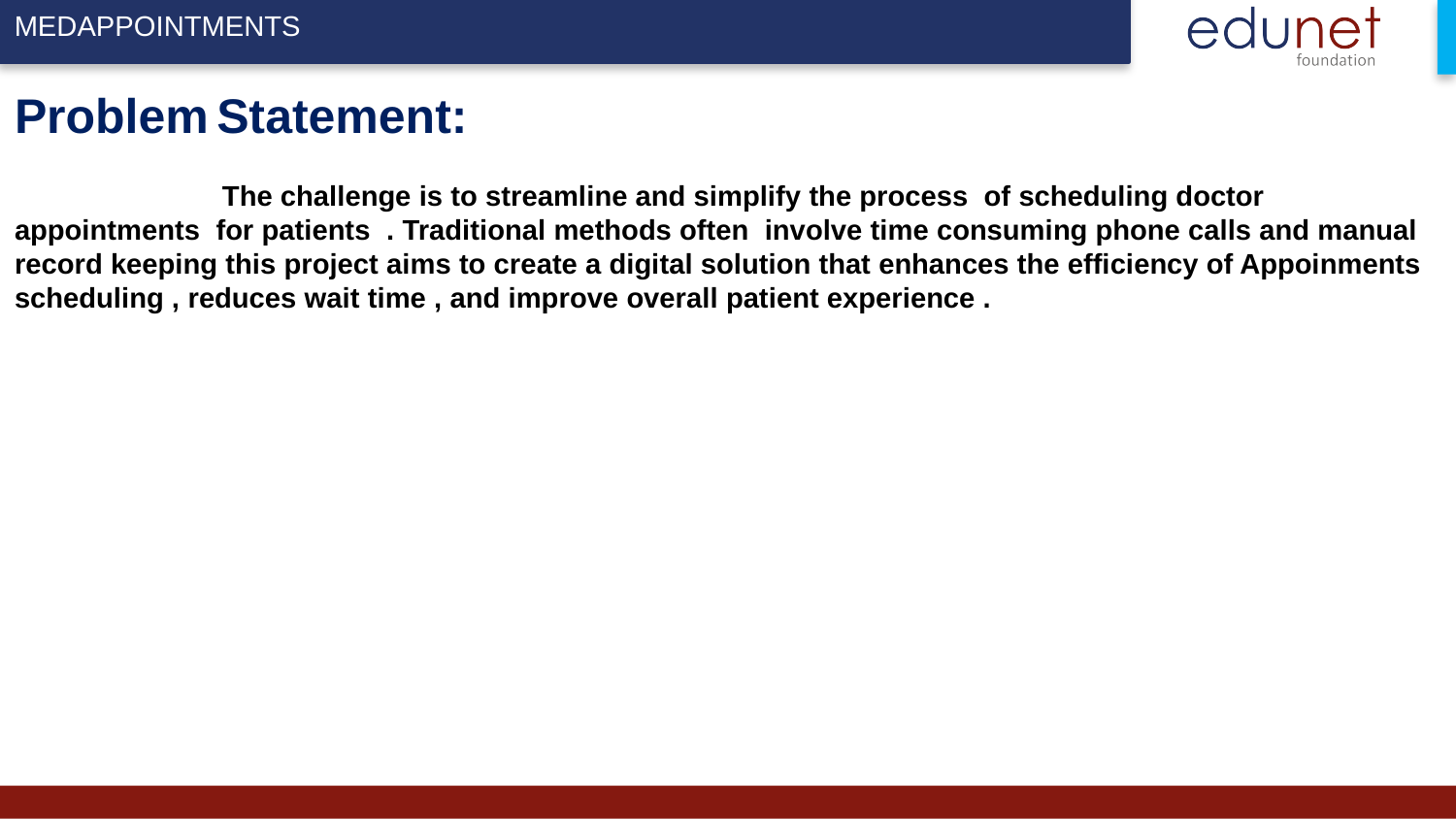

# Problem Statement: The challenge is to streamline and simplify the process  of scheduling doctor appointments  for patients  . Traditional methods often  involve time consuming phone calls and manual record keeping this project aims to create a digital solution that enhances the efficiency of Appoinments scheduling , reduces wait time , and improve overall patient experience .